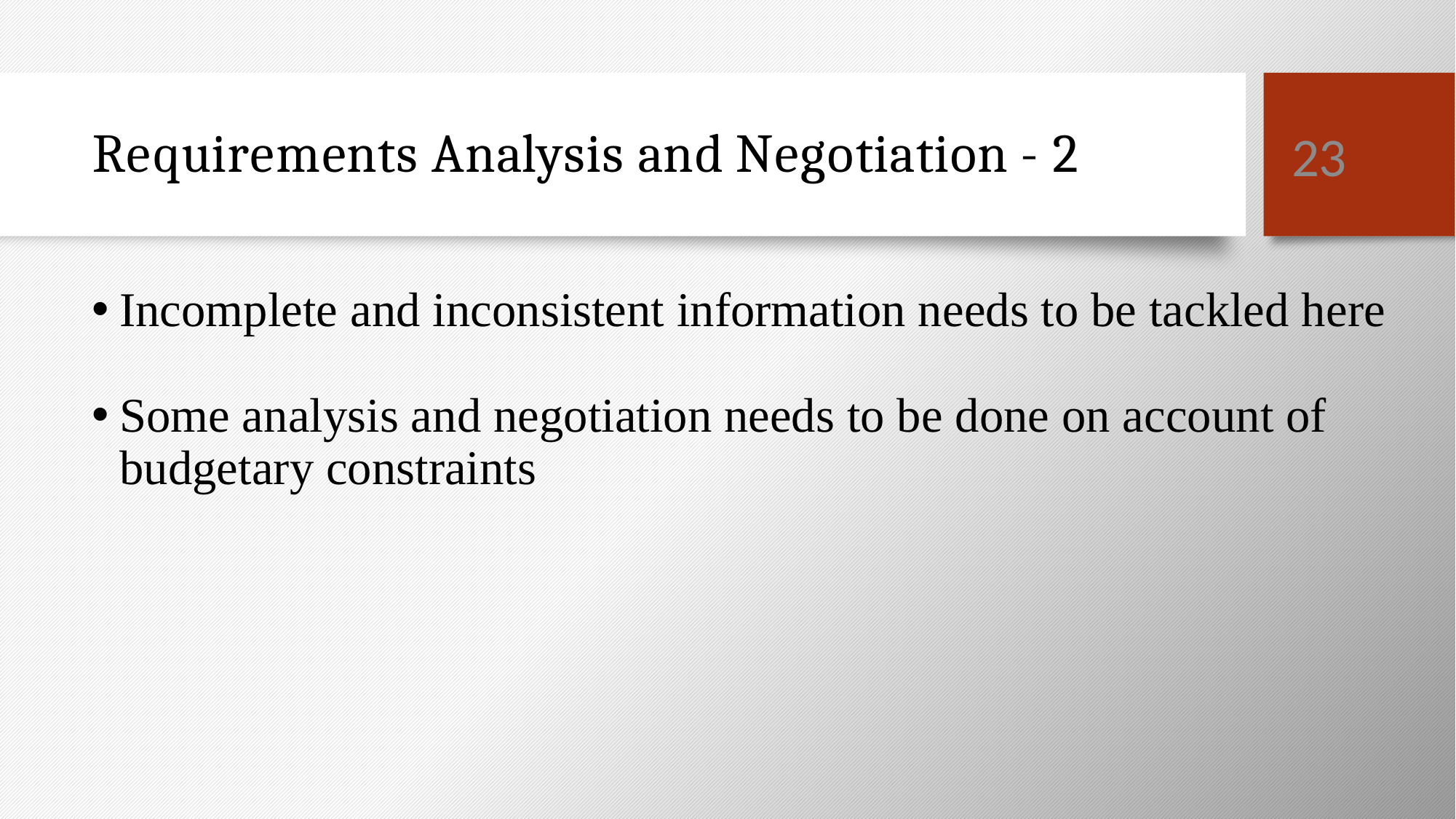

23
# Requirements Analysis and Negotiation - 2
Incomplete and inconsistent information needs to be tackled here

Some analysis and negotiation needs to be done on account of budgetary constraints